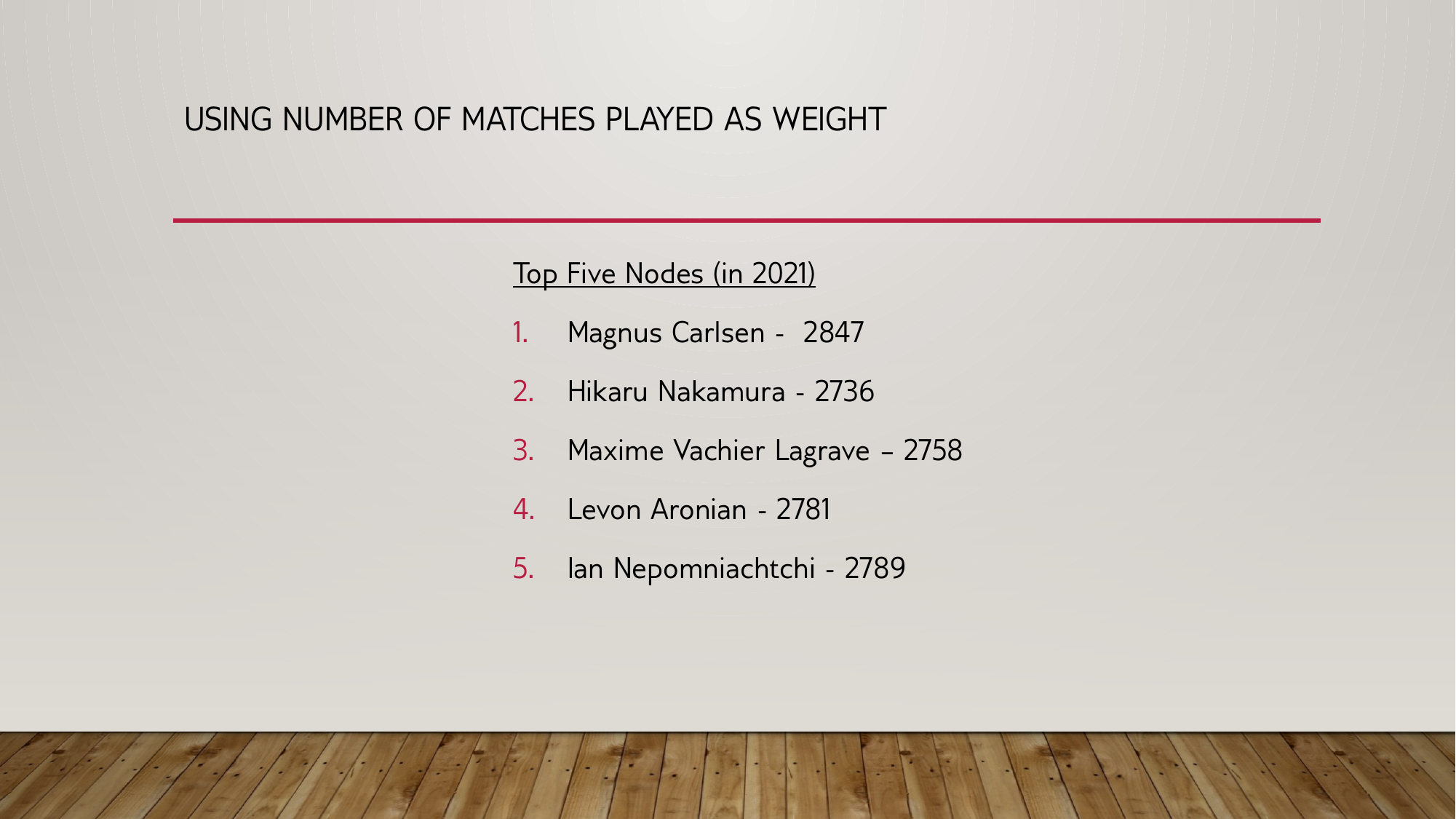

# Using Number of Matches played as weight
Top Five Nodes (in 2021)
Magnus Carlsen -  2847
Hikaru Nakamura - 2736
Maxime Vachier Lagrave – 2758
Levon Aronian - 2781
Ian Nepomniachtchi - 2789